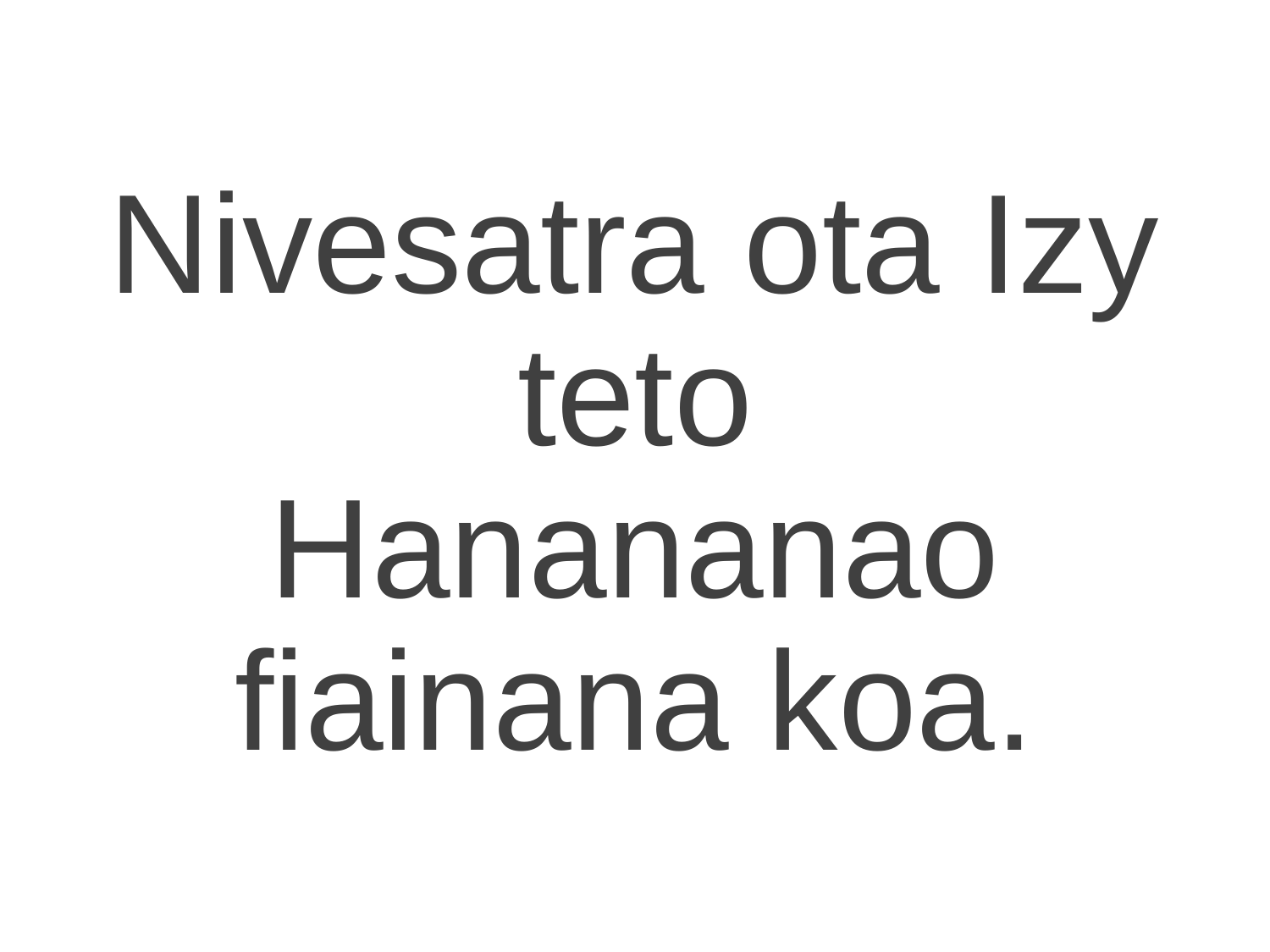

Nivesatra ota Izy teto
Hanananao fiainana koa.